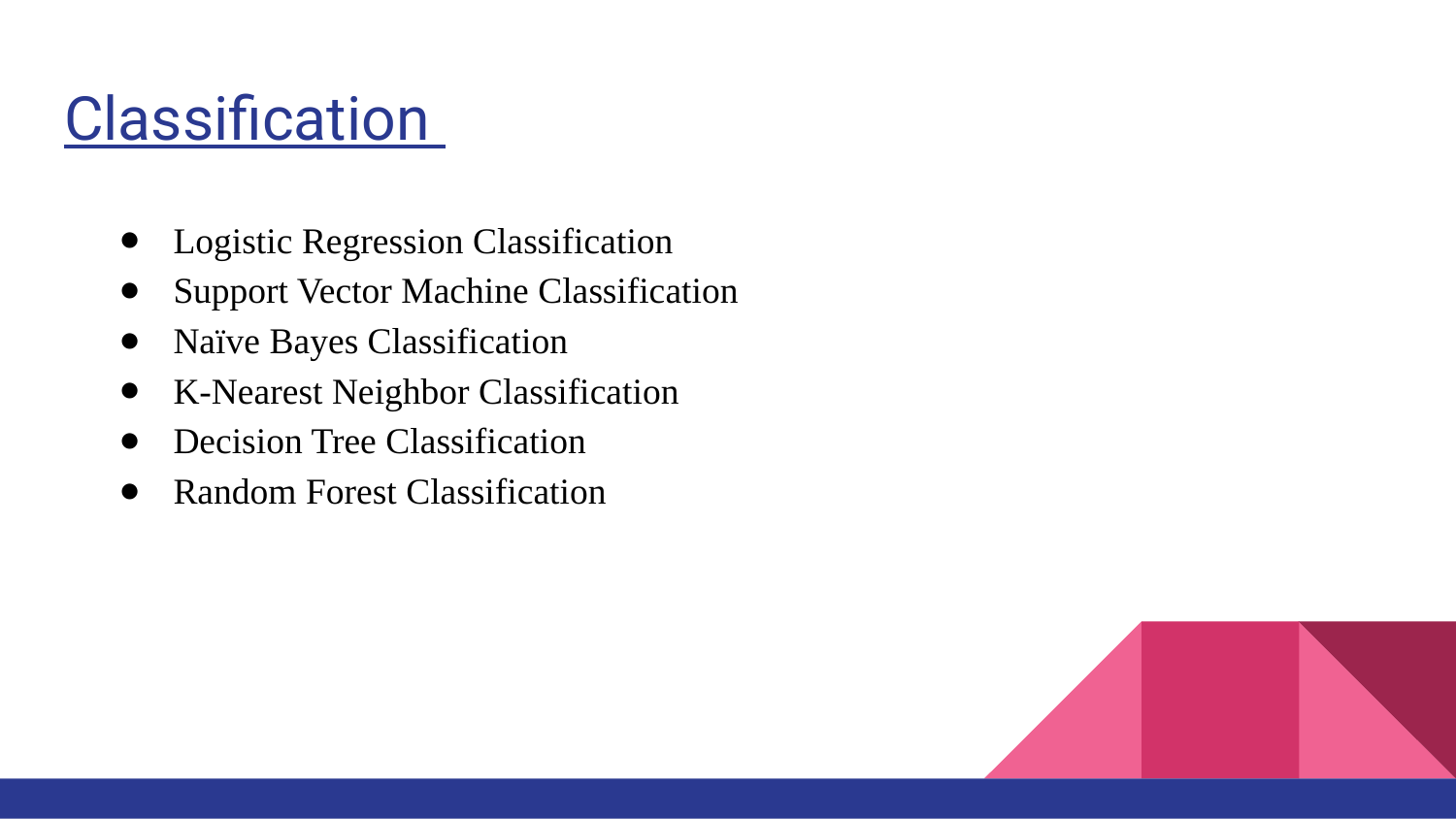

# Classification
Logistic Regression Classification
Support Vector Machine Classification
Naïve Bayes Classification
K-Nearest Neighbor Classification
Decision Tree Classification
Random Forest Classification